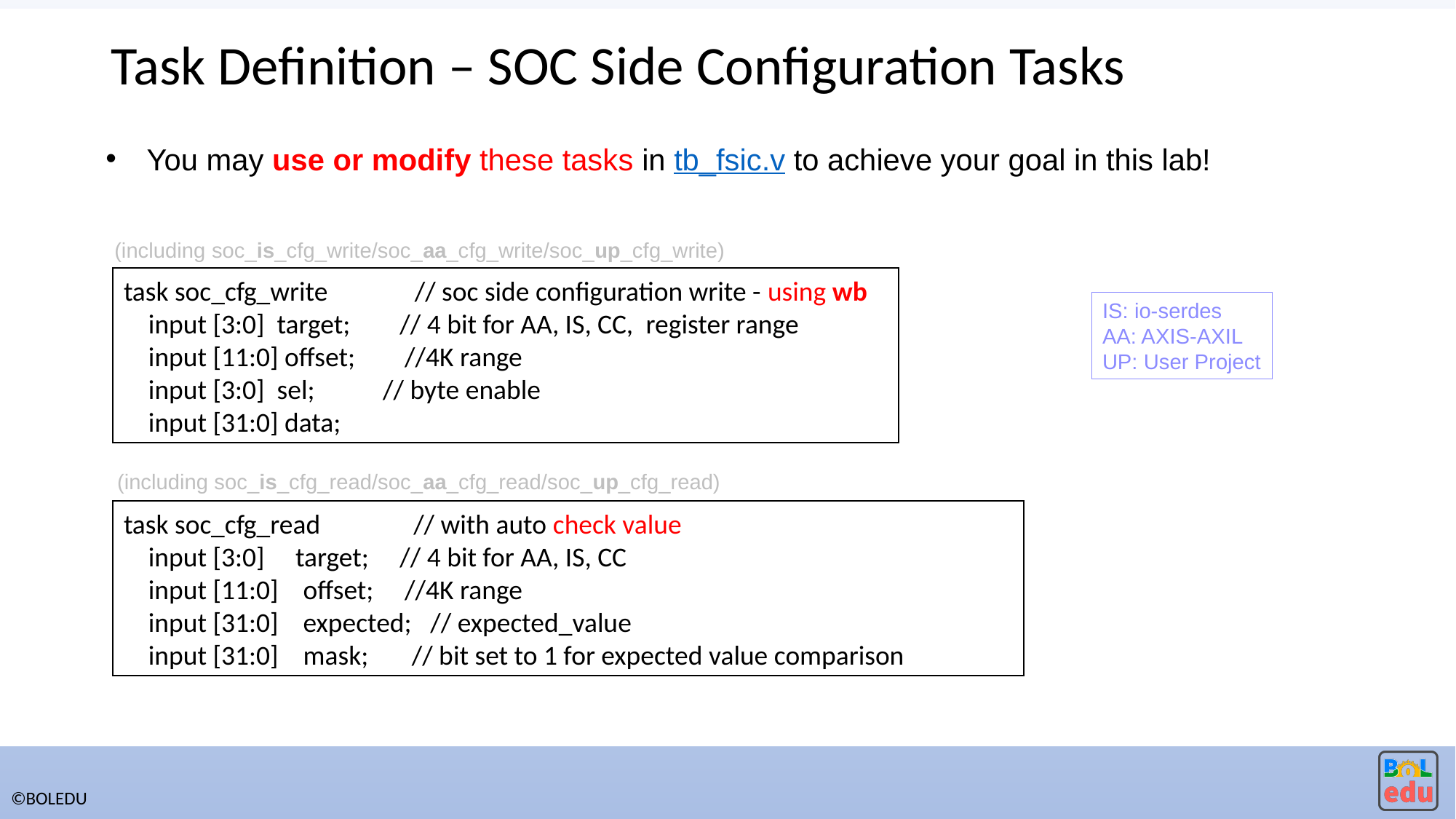

# Task Definition – SOC Side Configuration Tasks
You may use or modify these tasks in tb_fsic.v to achieve your goal in this lab!
(including soc_is_cfg_write/soc_aa_cfg_write/soc_up_cfg_write)
task soc_cfg_write              // soc side configuration write - using wb
    input [3:0]  target;        // 4 bit for AA, IS, CC,  register range
    input [11:0] offset;        //4K range
    input [3:0]  sel;           // byte enable
    input [31:0] data;
IS: io-serdes
AA: AXIS-AXIL
UP: User Project
(including soc_is_cfg_read/soc_aa_cfg_read/soc_up_cfg_read)
task soc_cfg_read               // with auto check value
    input [3:0]     target;     // 4 bit for AA, IS, CC
    input [11:0]    offset;     //4K range
    input [31:0]    expected;   // expected_value
    input [31:0]    mask;       // bit set to 1 for expected value comparison